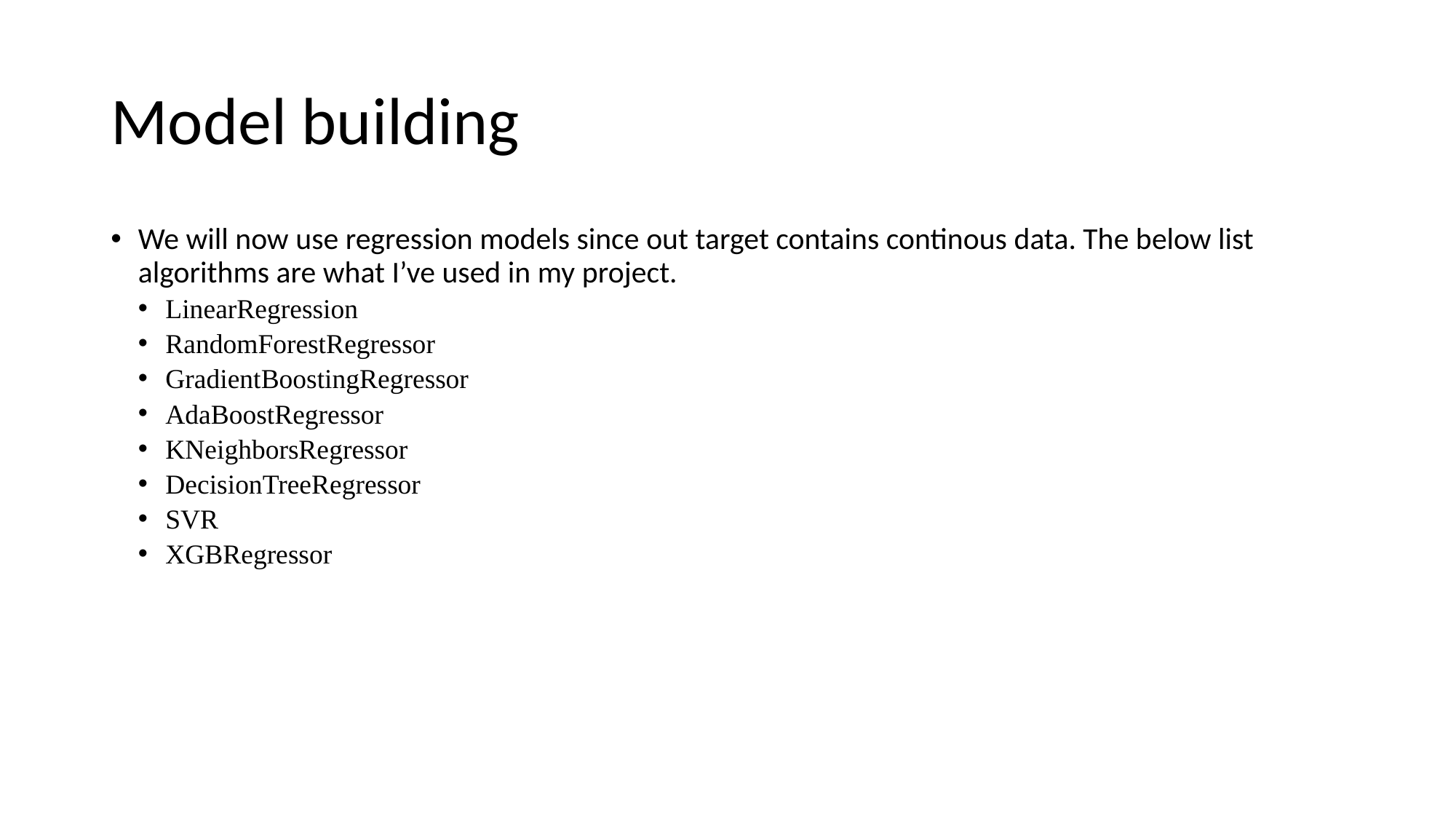

# Model building
We will now use regression models since out target contains continous data. The below list algorithms are what I’ve used in my project.
LinearRegression
RandomForestRegressor
GradientBoostingRegressor
AdaBoostRegressor
KNeighborsRegressor
DecisionTreeRegressor
SVR
XGBRegressor